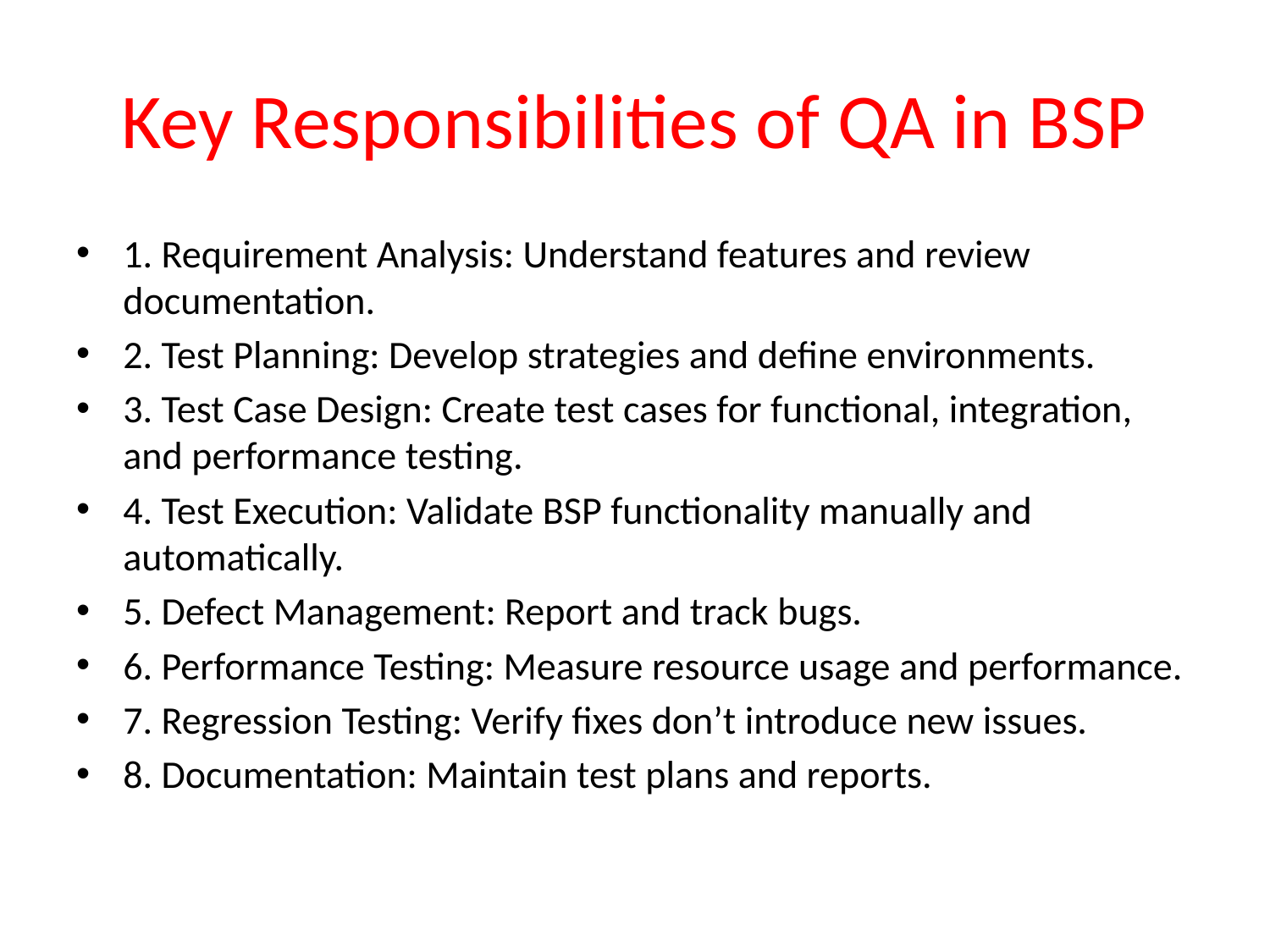

# Key Responsibilities of QA in BSP
1. Requirement Analysis: Understand features and review documentation.
2. Test Planning: Develop strategies and define environments.
3. Test Case Design: Create test cases for functional, integration, and performance testing.
4. Test Execution: Validate BSP functionality manually and automatically.
5. Defect Management: Report and track bugs.
6. Performance Testing: Measure resource usage and performance.
7. Regression Testing: Verify fixes don’t introduce new issues.
8. Documentation: Maintain test plans and reports.